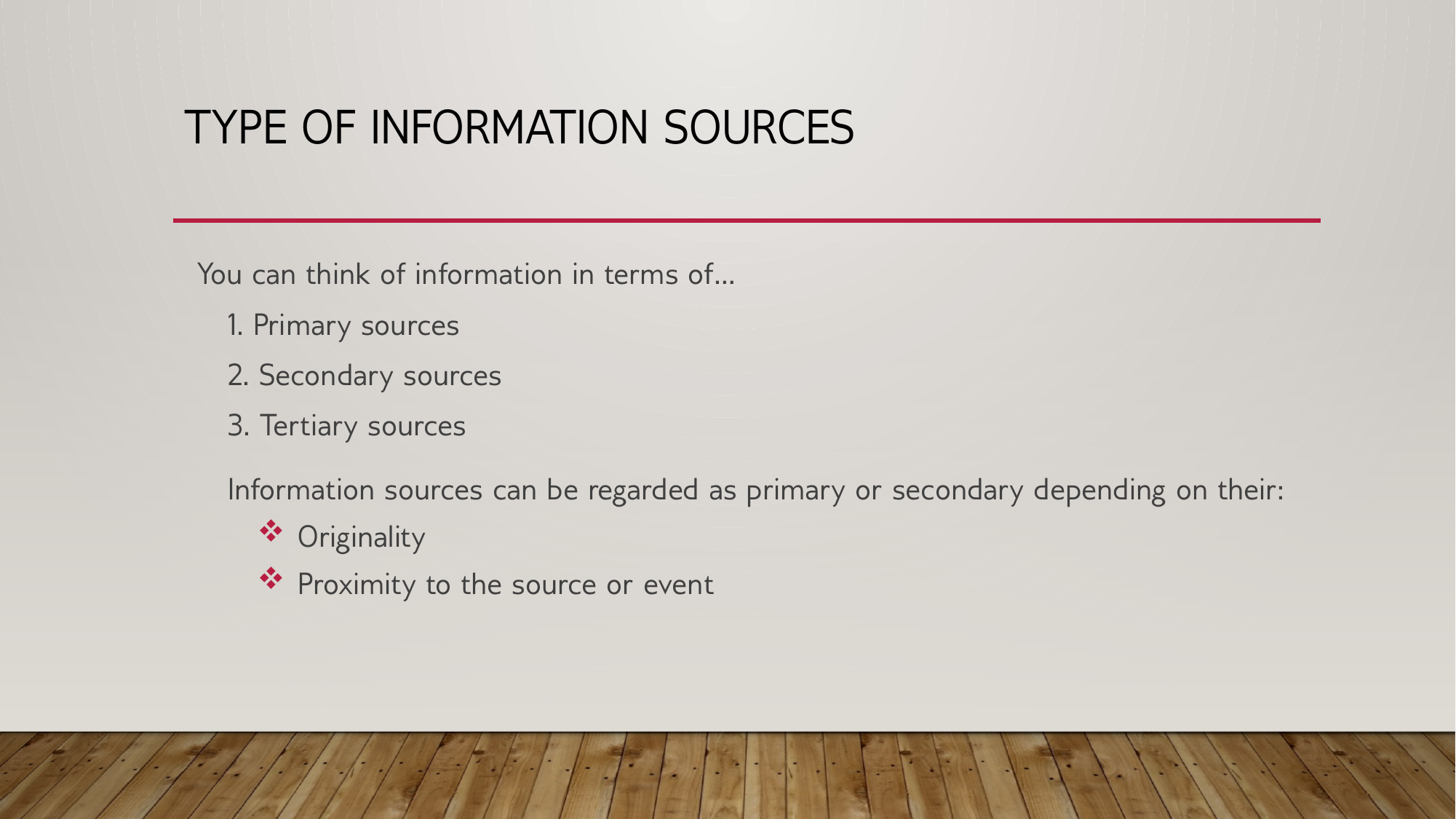

# Type of Information Sources
You can think of information in terms of…
	1. Primary sources
	2. Secondary sources
	3. Tertiary sources

	Information sources can be regarded as primary or secondary depending on their:
Originality
Proximity to the source or event